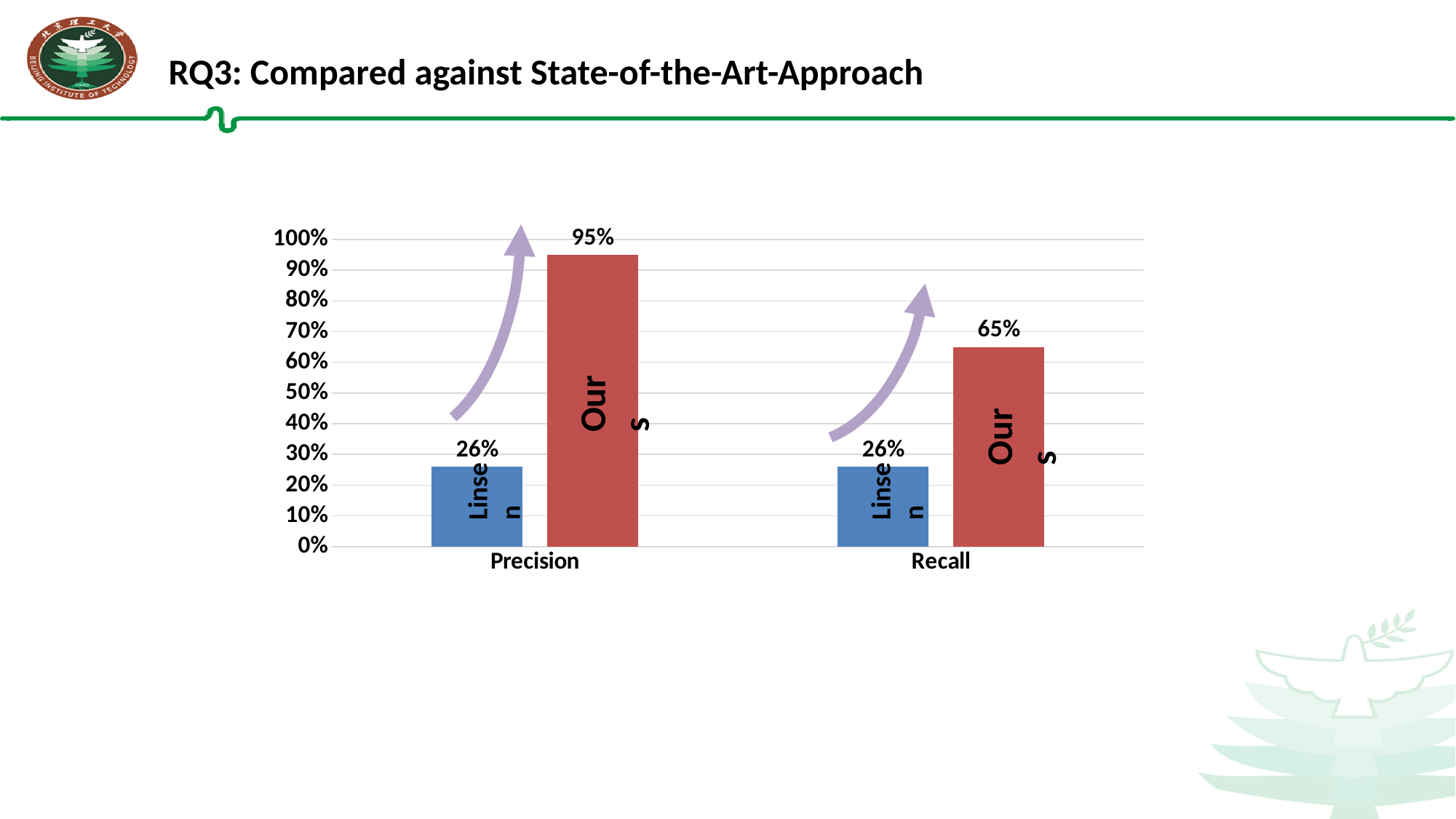

RQ3: Compared against State-of-the-Art-Approach

### Chart

| Category | Linsen | The Proposed Approach |
|---|---|---|
| Precision | 0.26 | 0.95 |
| Recall | 0.26 | 0.65 |
Ours
Ours
Linsen
Linsen